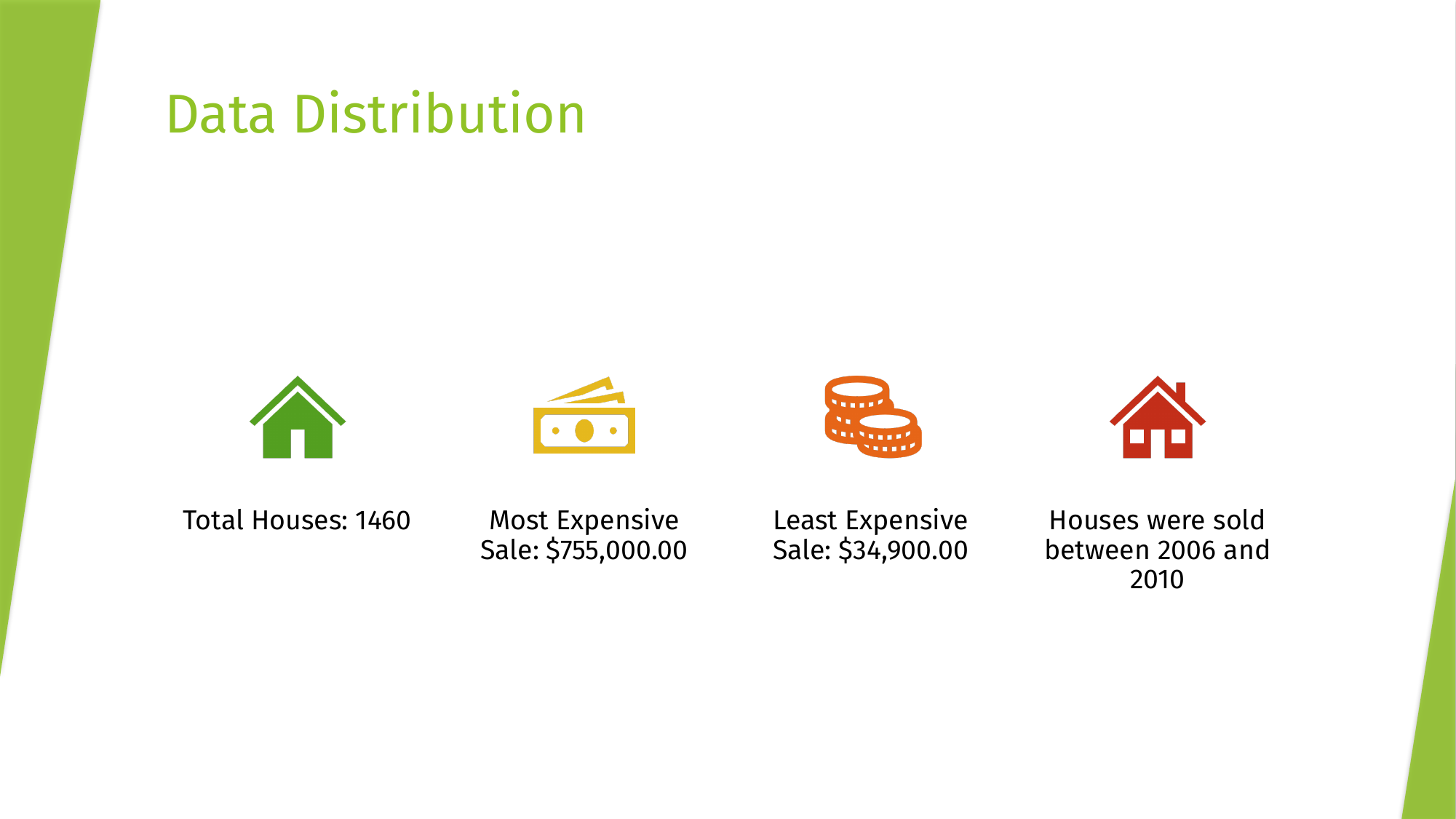

# Data Distribution
Total Houses: 1460
Most Expensive Sale: $755,000.00
Least Expensive Sale: $34,900.00
Houses were sold between 2006 and 2010